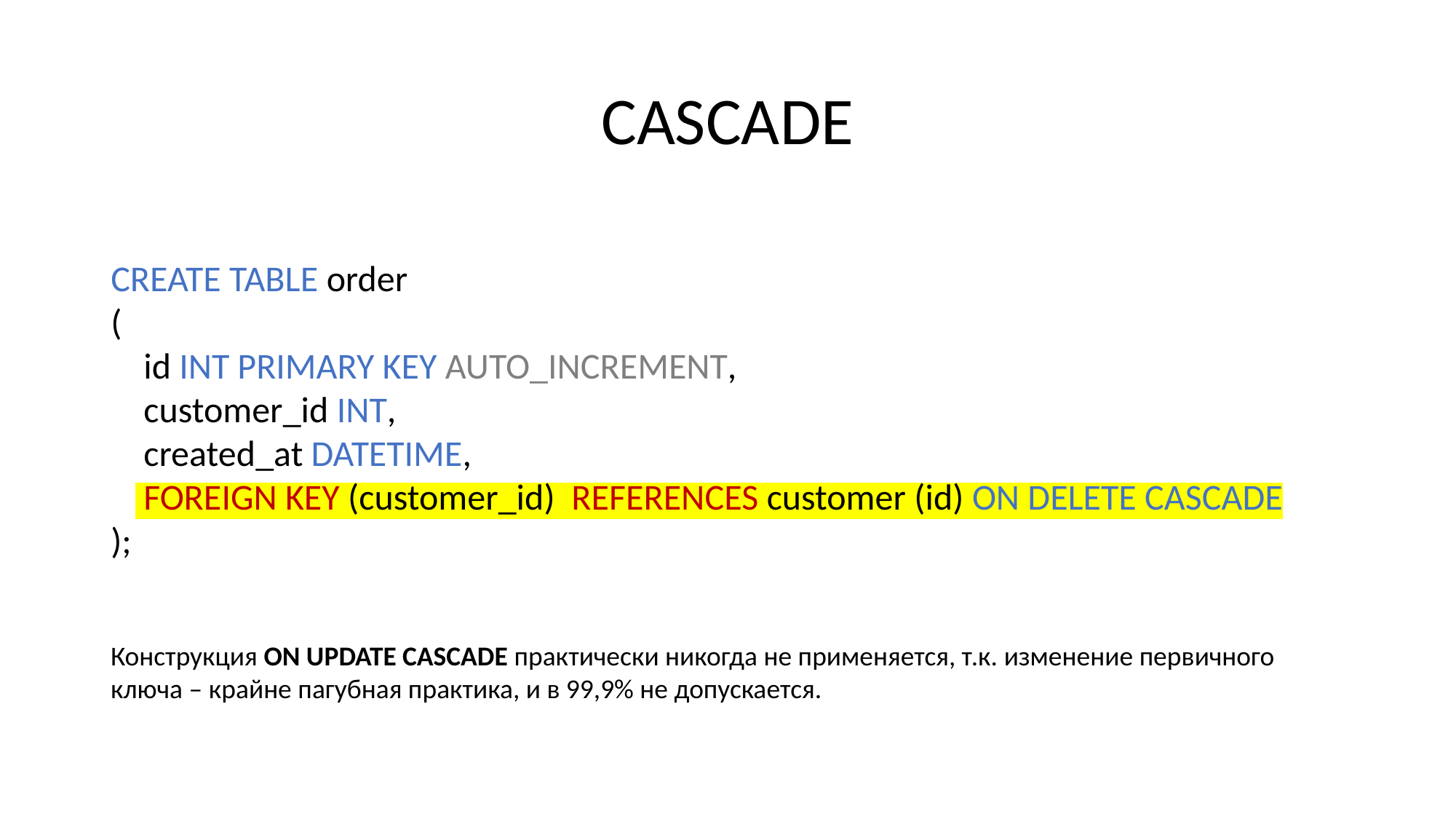

# CASCADE
CREATE TABLE order
(
    id INT PRIMARY KEY AUTO_INCREMENT,
    customer_id INT,
    created_at DATETIME,
    FOREIGN KEY (customer_id)  REFERENCES customer (id) ON DELETE CASCADE
);
Конструкция ON UPDATE CASCADE практически никогда не применяется, т.к. изменение первичного ключа – крайне пагубная практика, и в 99,9% не допускается.